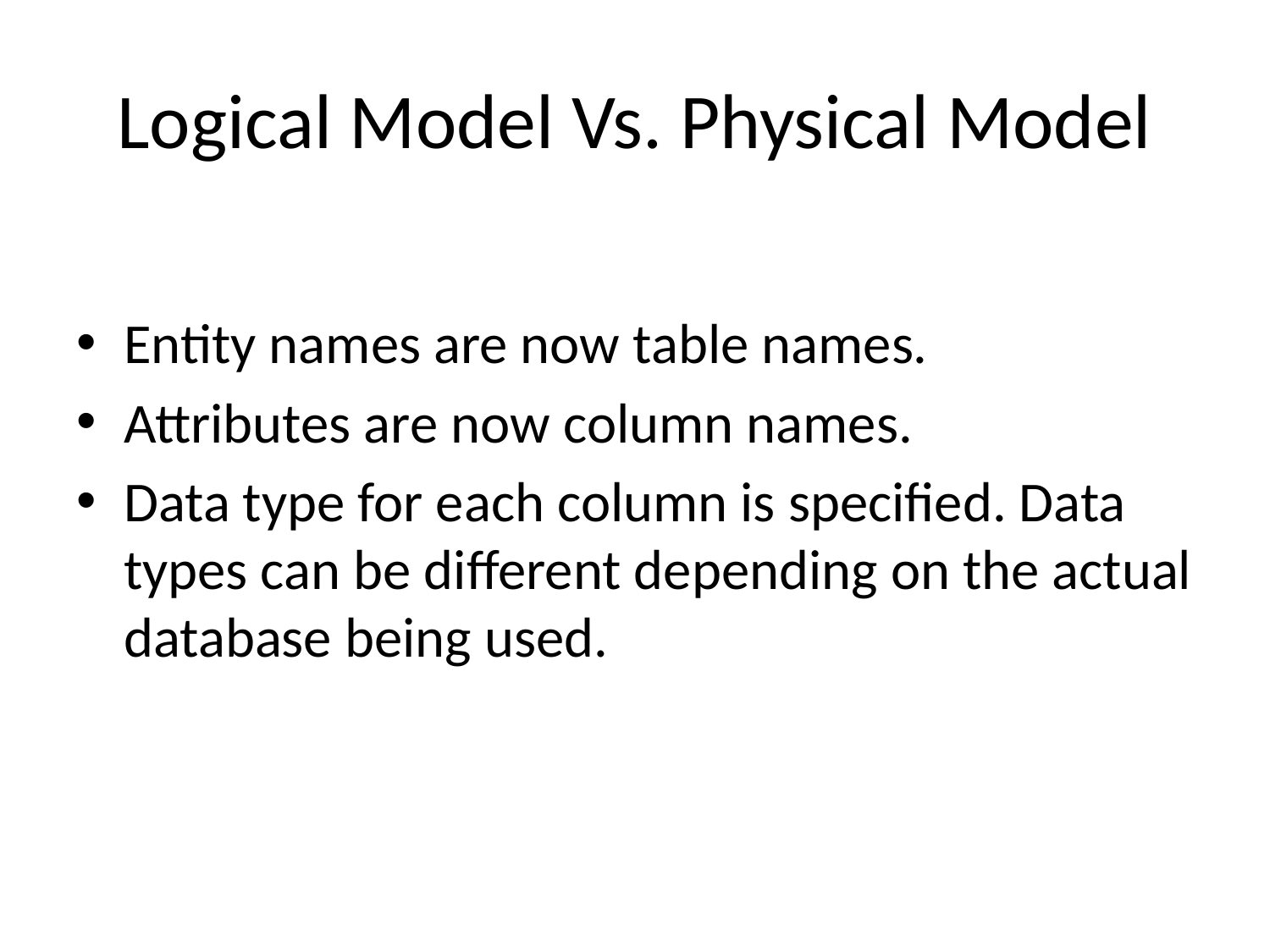

# Logical Model Vs. Physical Model

Entity names are now table names.
Attributes are now column names.
Data type for each column is specified. Data types can be different depending on the actual database being used.